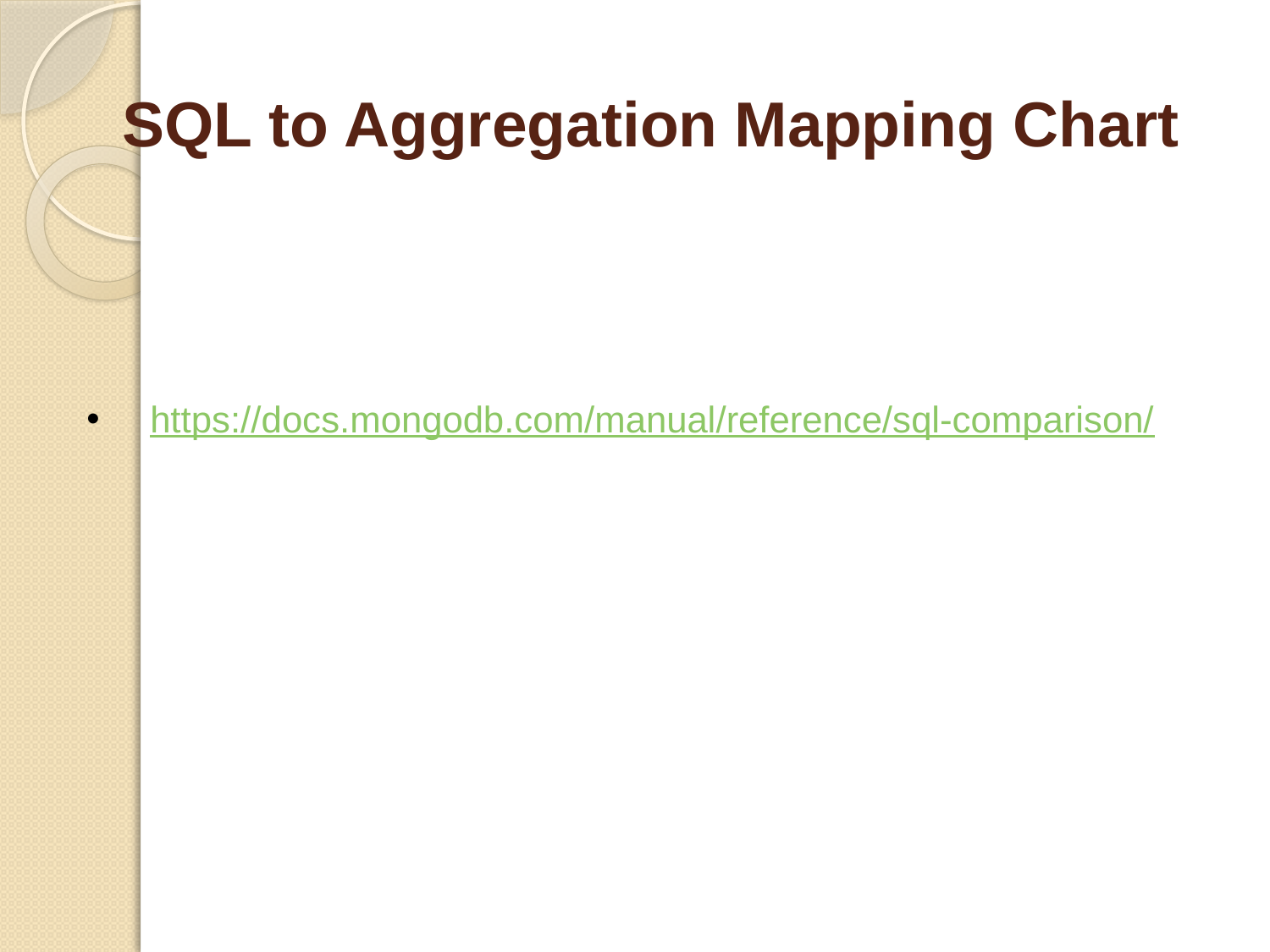

# SQL to Aggregation Mapping Chart
https://docs.mongodb.com/manual/reference/sql-comparison/